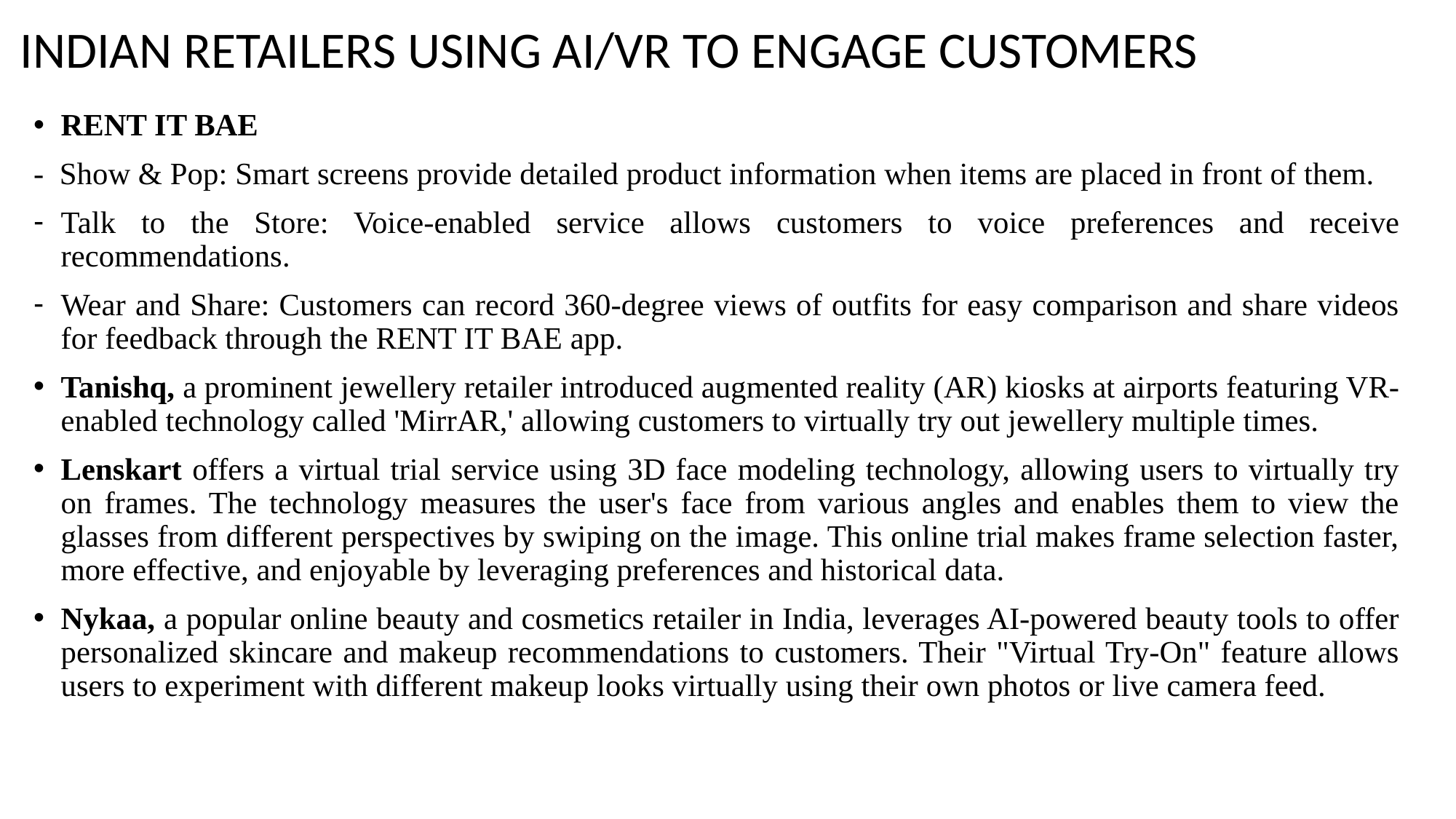

# INDIAN RETAILERS USING AI/VR TO ENGAGE CUSTOMERS
RENT IT BAE
-  Show & Pop: Smart screens provide detailed product information when items are placed in front of them.
Talk to the Store: Voice-enabled service allows customers to voice preferences and receive recommendations.
Wear and Share: Customers can record 360-degree views of outfits for easy comparison and share videos for feedback through the RENT IT BAE app.
Tanishq, a prominent jewellery retailer introduced augmented reality (AR) kiosks at airports featuring VR-enabled technology called 'MirrAR,' allowing customers to virtually try out jewellery multiple times.
Lenskart offers a virtual trial service using 3D face modeling technology, allowing users to virtually try on frames. The technology measures the user's face from various angles and enables them to view the glasses from different perspectives by swiping on the image. This online trial makes frame selection faster, more effective, and enjoyable by leveraging preferences and historical data.
Nykaa, a popular online beauty and cosmetics retailer in India, leverages AI-powered beauty tools to offer personalized skincare and makeup recommendations to customers. Their "Virtual Try-On" feature allows users to experiment with different makeup looks virtually using their own photos or live camera feed.